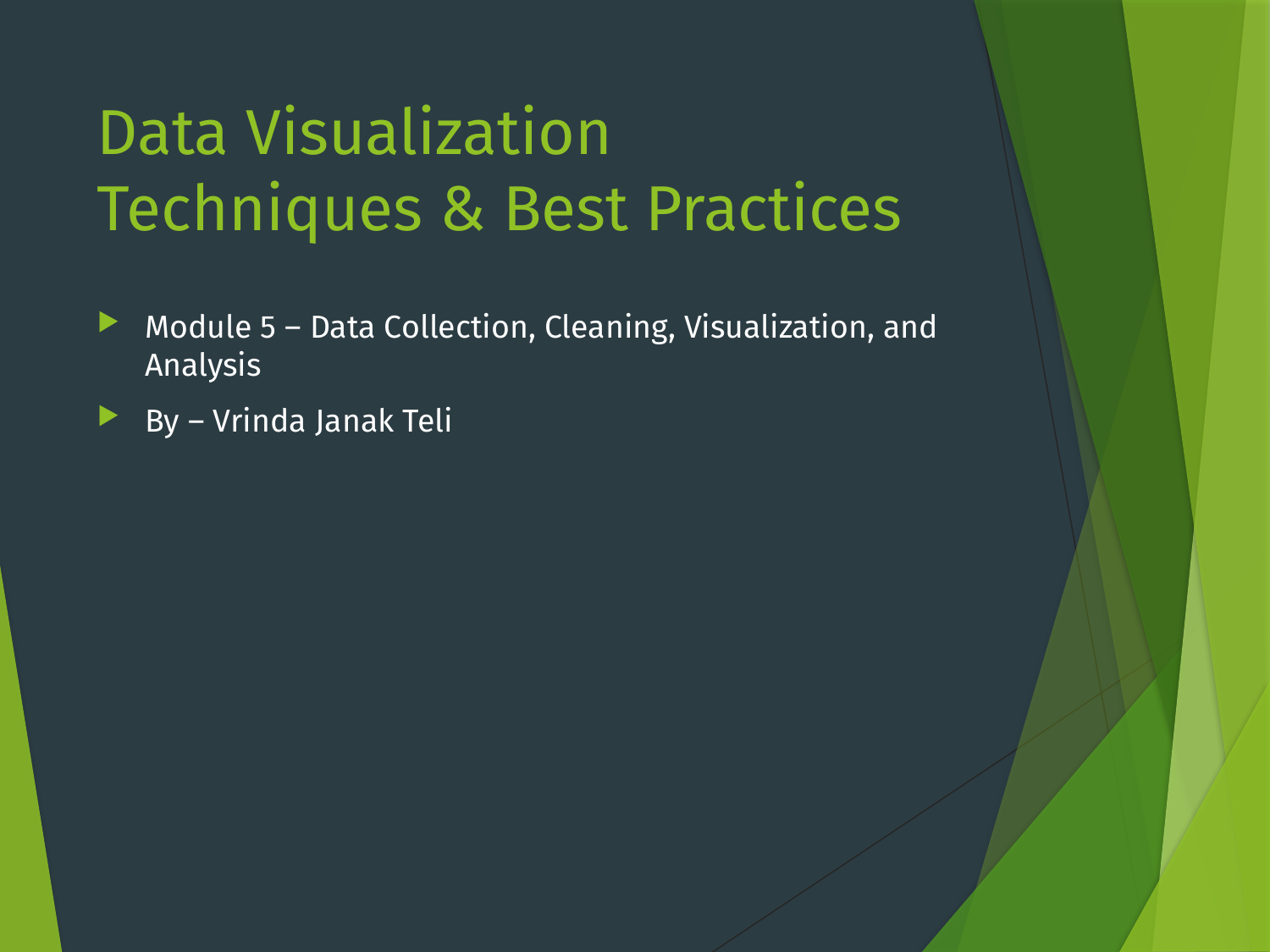

# Data Visualization Techniques & Best Practices
Module 5 – Data Collection, Cleaning, Visualization, and Analysis
By – Vrinda Janak Teli